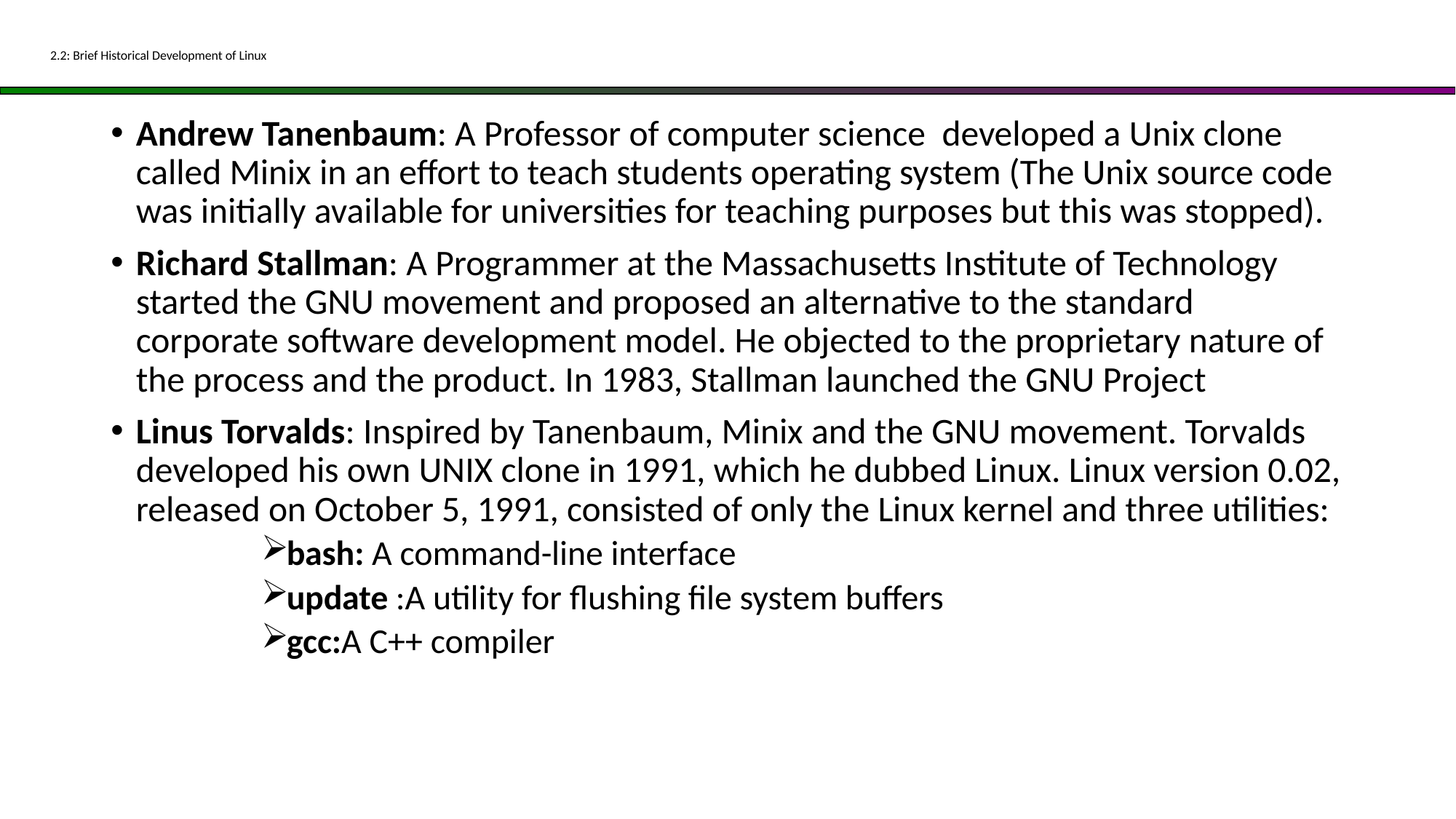

# 2.2: Brief Historical Development of Linux

Andrew Tanenbaum: A Professor of computer science  developed a Unix clone called Minix in an effort to teach students operating system (The Unix source code was initially available for universities for teaching purposes but this was stopped).
Richard Stallman: A Programmer at the Massachusetts Institute of Technology started the GNU movement and proposed an alternative to the standard corporate software development model. He objected to the proprietary nature of the process and the product. In 1983, Stallman launched the GNU Project
Linus Torvalds: Inspired by Tanenbaum, Minix and the GNU movement. Torvalds developed his own UNIX clone in 1991, which he dubbed Linux. Linux version 0.02, released on October 5, 1991, consisted of only the Linux kernel and three utilities:
bash: A command-line interface
update :A utility for flushing file system buffers
gcc:A C++ compiler